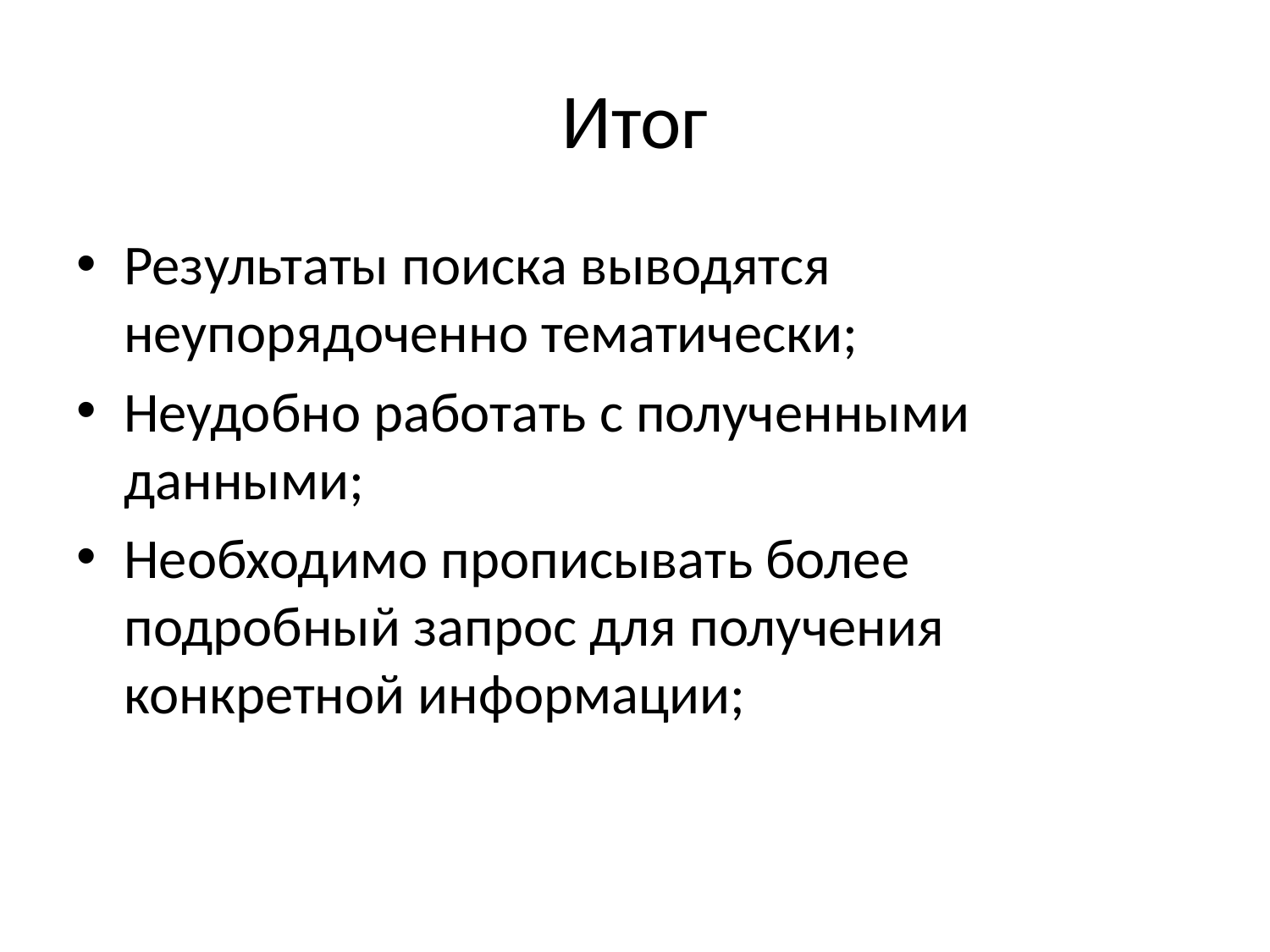

# Итог
Результаты поиска выводятся неупорядоченно тематически;
Неудобно работать с полученными данными;
Необходимо прописывать более подробный запрос для получения конкретной информации;